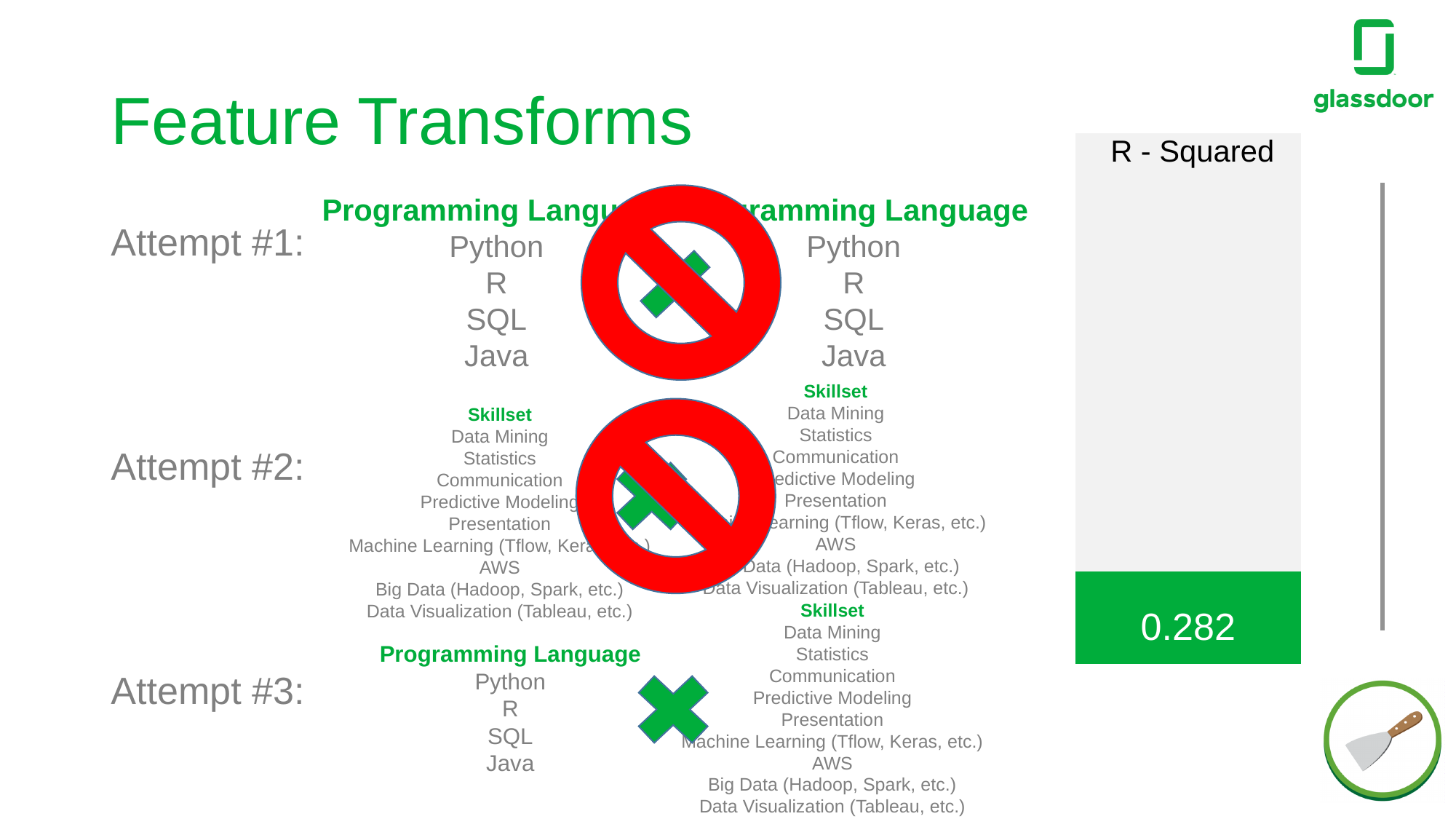

# Feature Transforms
| R - Squared |
| --- |
|  |
|  |
|  |
|  |
|  |
|  |
|  |
|  |
|  |
|  |
|  |
|  |
|  |
|  |
| 0.282 |
Programming Language
Python
R
SQL
Java

Programming Language
Python
R
SQL
Java
Attempt #1:

Attempt #2:

Attempt #3:

Skillset
Data Mining
Statistics
Communication
Predictive Modeling
Presentation
Machine Learning (Tflow, Keras, etc.)
AWS
Big Data (Hadoop, Spark, etc.)
Data Visualization (Tableau, etc.)

Skillset
Data Mining
Statistics
Communication
Predictive Modeling
Presentation
Machine Learning (Tflow, Keras, etc.)
AWS
Big Data (Hadoop, Spark, etc.)
Data Visualization (Tableau, etc.)

Skillset
Data Mining
Statistics
Communication
Predictive Modeling
Presentation
Machine Learning (Tflow, Keras, etc.)
AWS
Big Data (Hadoop, Spark, etc.)
Data Visualization (Tableau, etc.)

Programming Language
Python
R
SQL
Java